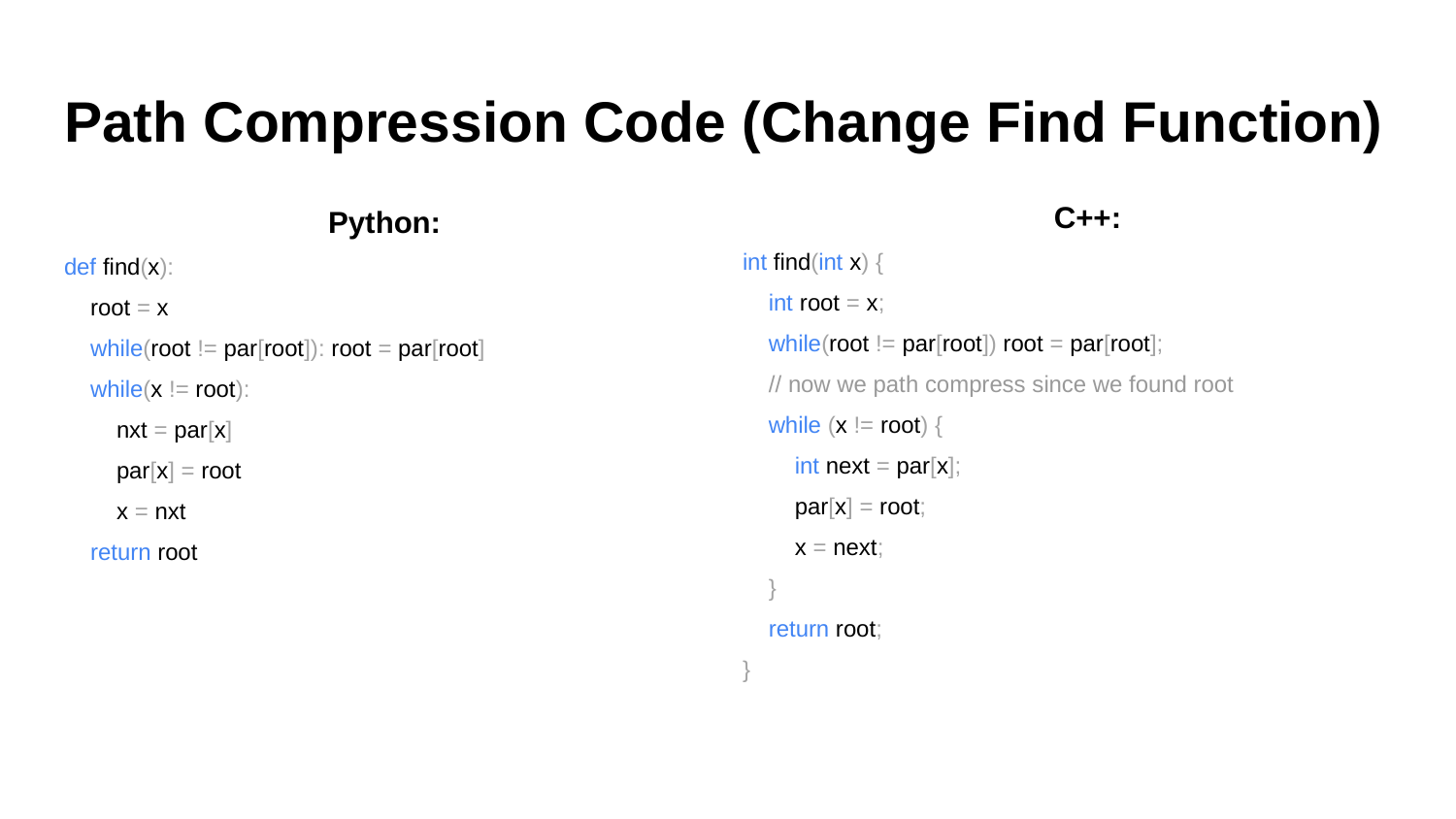

# Path Compression Code (Change Find Function)
C++:
int find(int x) {
    int root = x;
    while(root != par[root]) root = par[root];
    // now we path compress since we found root
    while (x != root) {
        int next = par[x];
        par[x] = root;
        x = next;
    }
    return root;
}

Python:
def find(x):
    root = x
    while(root != par[root]): root = par[root]
    while(x != root):
        nxt = par[x]
        par[x] = root
        x = nxt
    return root